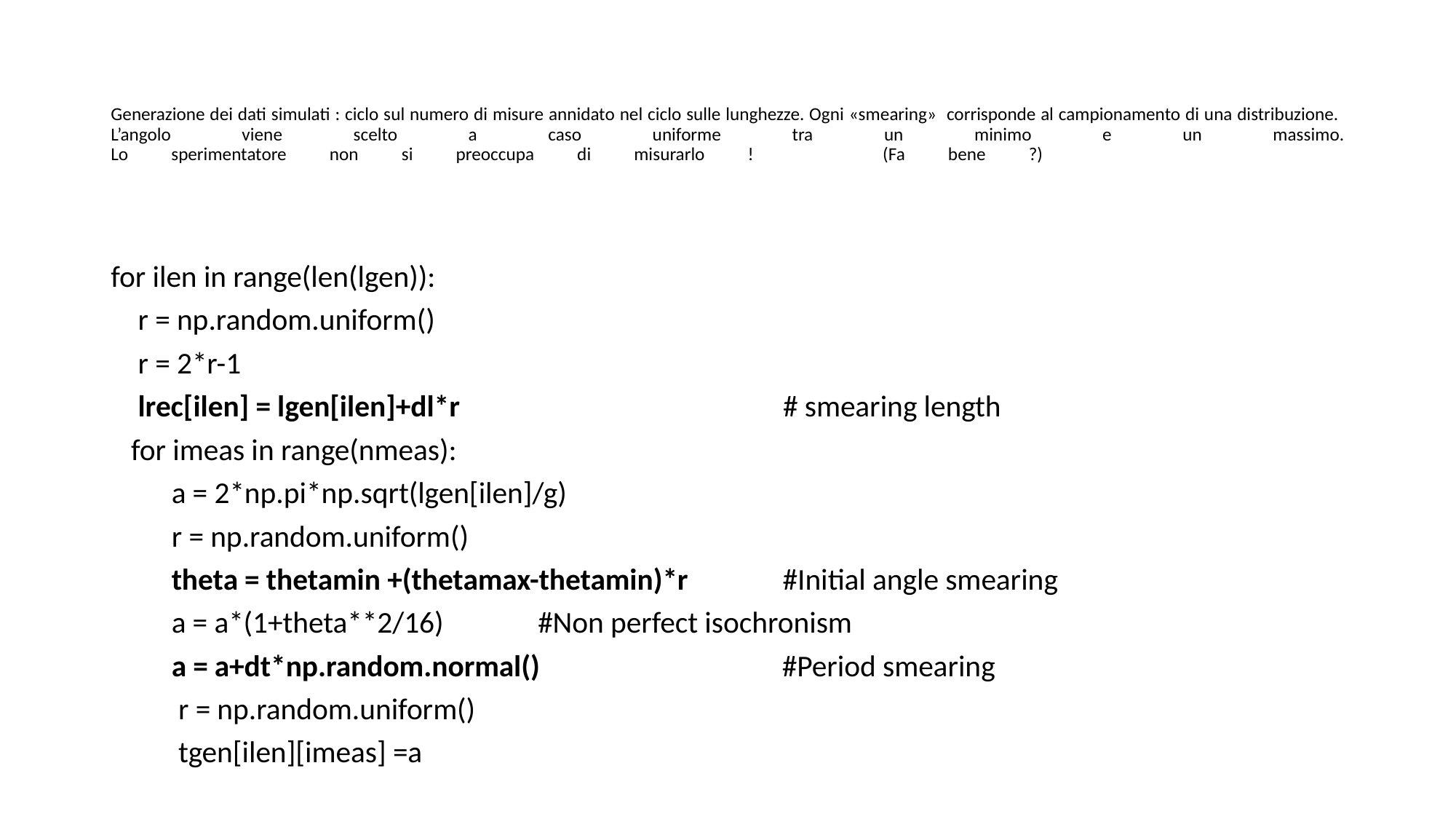

# Generazione dei dati simulati : ciclo sul numero di misure annidato nel ciclo sulle lunghezze. Ogni «smearing»  corrisponde al campionamento di una distribuzione. L’angolo viene scelto a caso uniforme tra un minimo e un massimo. Lo sperimentatore non si preoccupa di misurarlo !   (Fa bene ?)
for ilen in range(len(lgen)):
    r = np.random.uniform()
    r = 2*r-1
    lrec[ilen] = lgen[ilen]+dl*r                                                # smearing length
   for imeas in range(nmeas):
         a = 2*np.pi*np.sqrt(lgen[ilen]/g)
         r = np.random.uniform()
         theta = thetamin +(thetamax-thetamin)*r              #Initial angle smearing
         a = a*(1+theta**2/16)              #Non perfect isochronism
         a = a+dt*np.random.normal()                                    #Period smearing
          r = np.random.uniform()
          tgen[ilen][imeas] =a